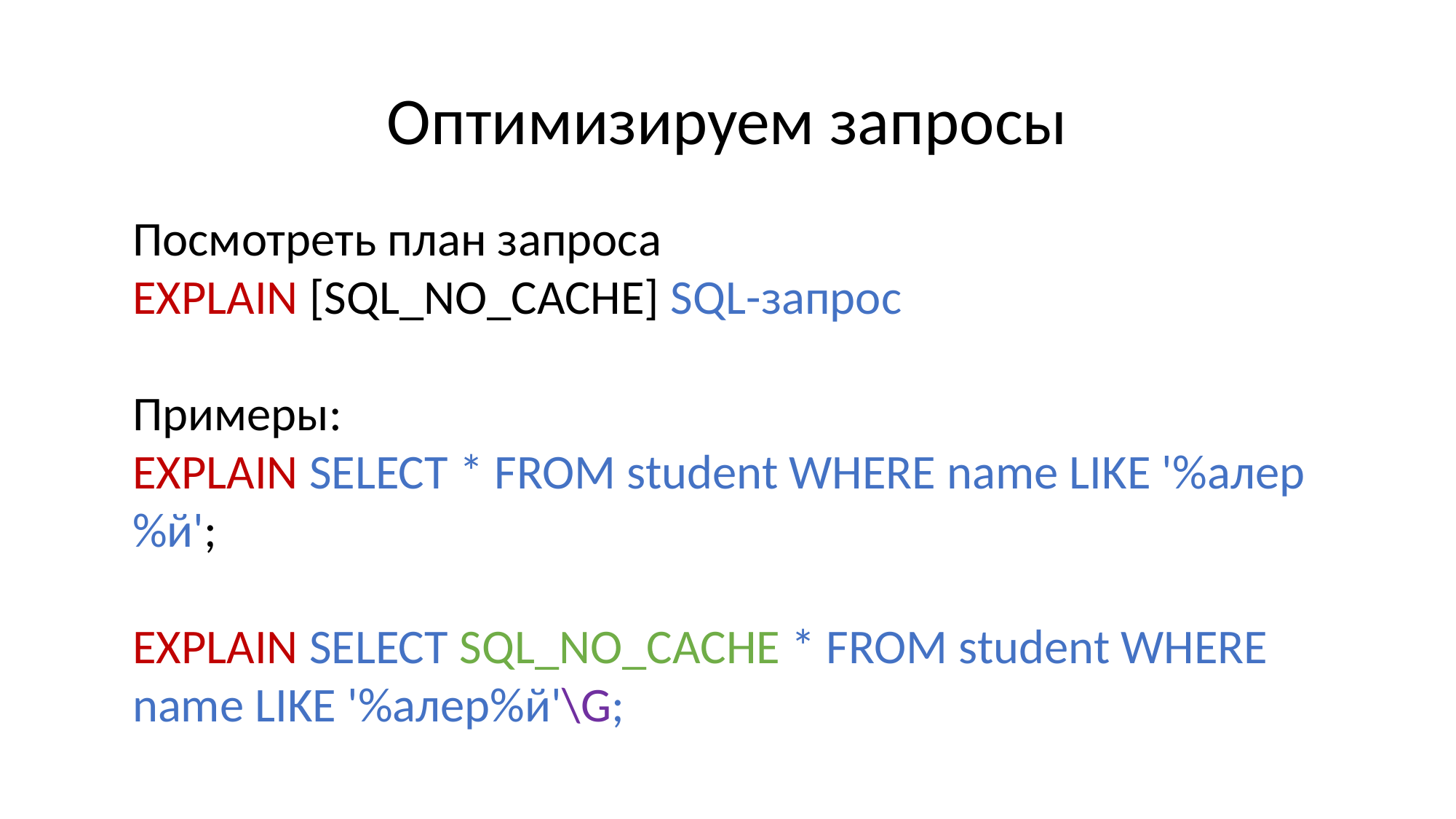

# Оптимизируем запросы
Посмотреть план запроса
EXPLAIN [SQL_NO_CACHE] SQL-запрос

Примеры:
EXPLAIN SELECT * FROM student WHERE name LIKE '%алер%й';

EXPLAIN SELECT SQL_NO_CACHE * FROM student WHERE name LIKE '%алер%й'\G;